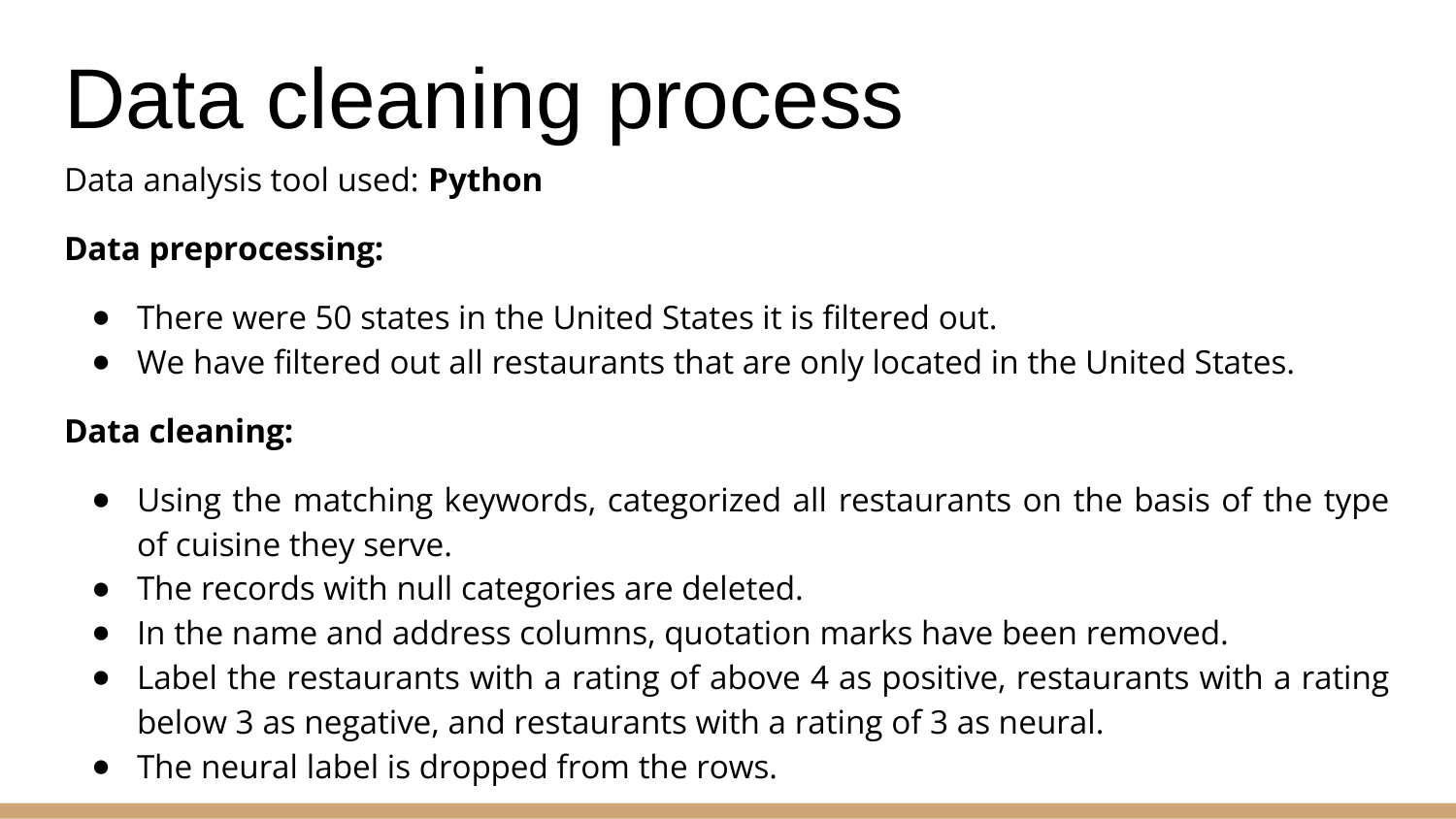

# Data cleaning process
Data analysis tool used: Python
Data preprocessing:
There were 50 states in the United States it is filtered out.
We have filtered out all restaurants that are only located in the United States.
Data cleaning:
Using the matching keywords, categorized all restaurants on the basis of the type of cuisine they serve.
The records with null categories are deleted.
In the name and address columns, quotation marks have been removed.
Label the restaurants with a rating of above 4 as positive, restaurants with a rating below 3 as negative, and restaurants with a rating of 3 as neural.
The neural label is dropped from the rows.